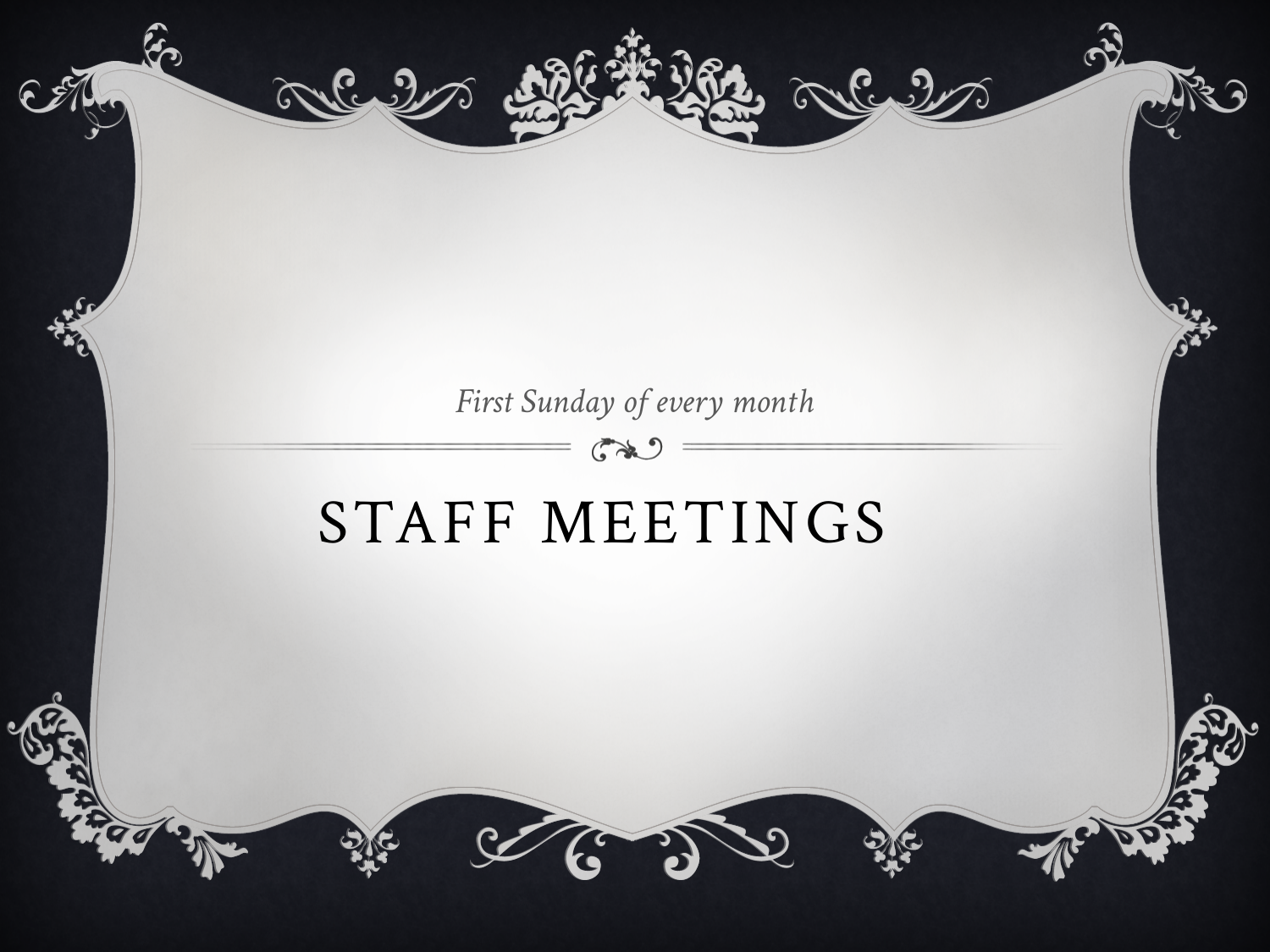

First Sunday of every month
# Staff Meetings